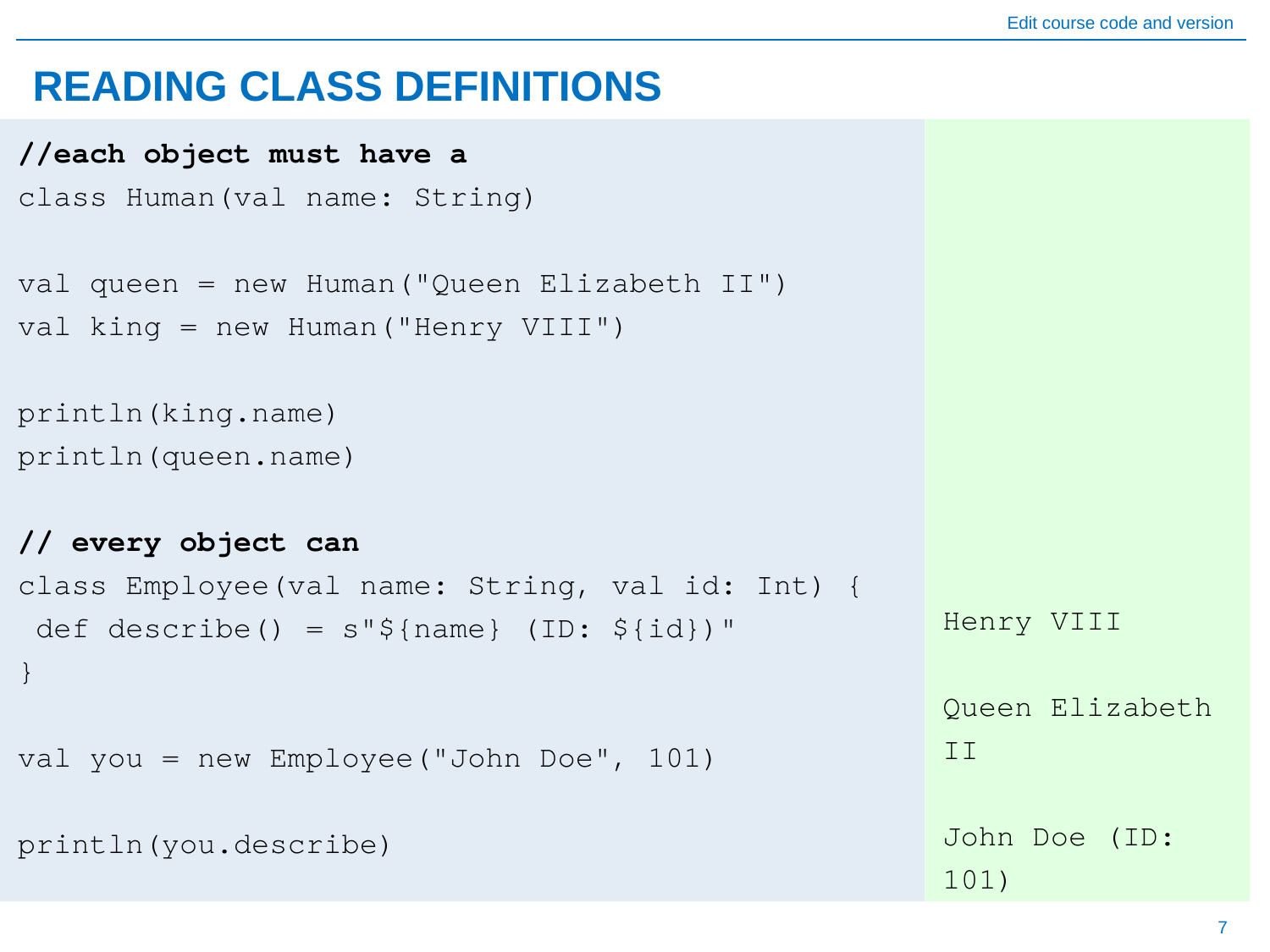

# READING CLASS DEFINITIONS
Henry VIII

Queen Elizabeth II

John Doe (ID: 101)
//each object must have a
class Human(val name: String)
val queen = new Human("Queen Elizabeth II")
val king = new Human("Henry VIII")
println(king.name)
println(queen.name)
// every object can
class Employee(val name: String, val id: Int) {
 def describe() = s"${name} (ID: ${id})"
}
val you = new Employee("John Doe", 101)
println(you.describe)